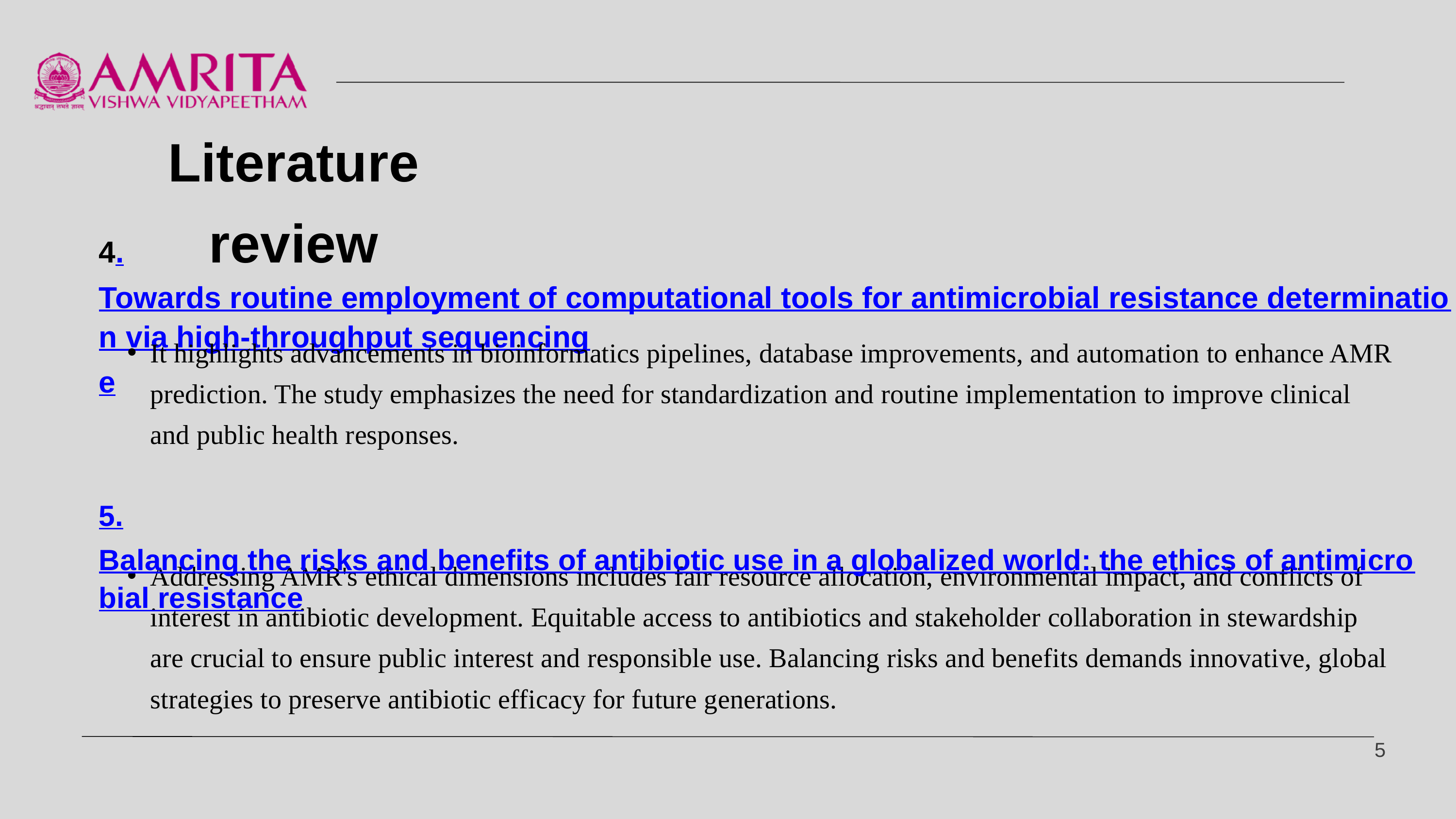

Literature review
4.Towards routine employment of computational tools for antimicrobial resistance determination via high-throughput sequencinge
It highlights advancements in bioinformatics pipelines, database improvements, and automation to enhance AMR prediction. The study emphasizes the need for standardization and routine implementation to improve clinical and public health responses.
5.Balancing the risks and benefits of antibiotic use in a globalized world: the ethics of antimicrobial resistance
Addressing AMR's ethical dimensions includes fair resource allocation, environmental impact, and conflicts of interest in antibiotic development. Equitable access to antibiotics and stakeholder collaboration in stewardship are crucial to ensure public interest and responsible use. Balancing risks and benefits demands innovative, global strategies to preserve antibiotic efficacy for future generations.
5